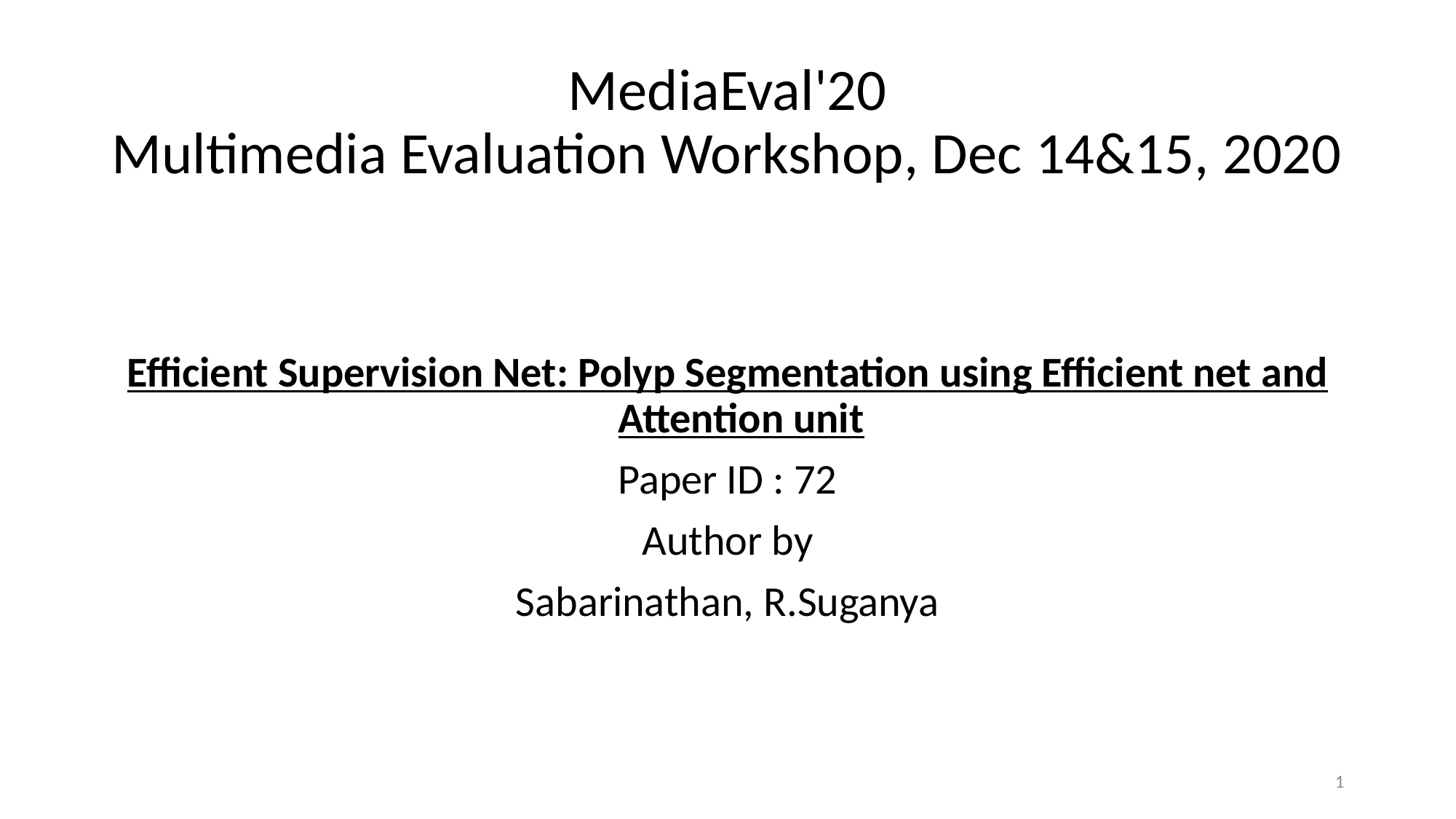

# MediaEval'20 Multimedia Evaluation Workshop, Dec 14&15, 2020

Efficient Supervision Net: Polyp Segmentation using Efficient net and Attention unit
Paper ID : 72
Author by
Sabarinathan, R.Suganya
1